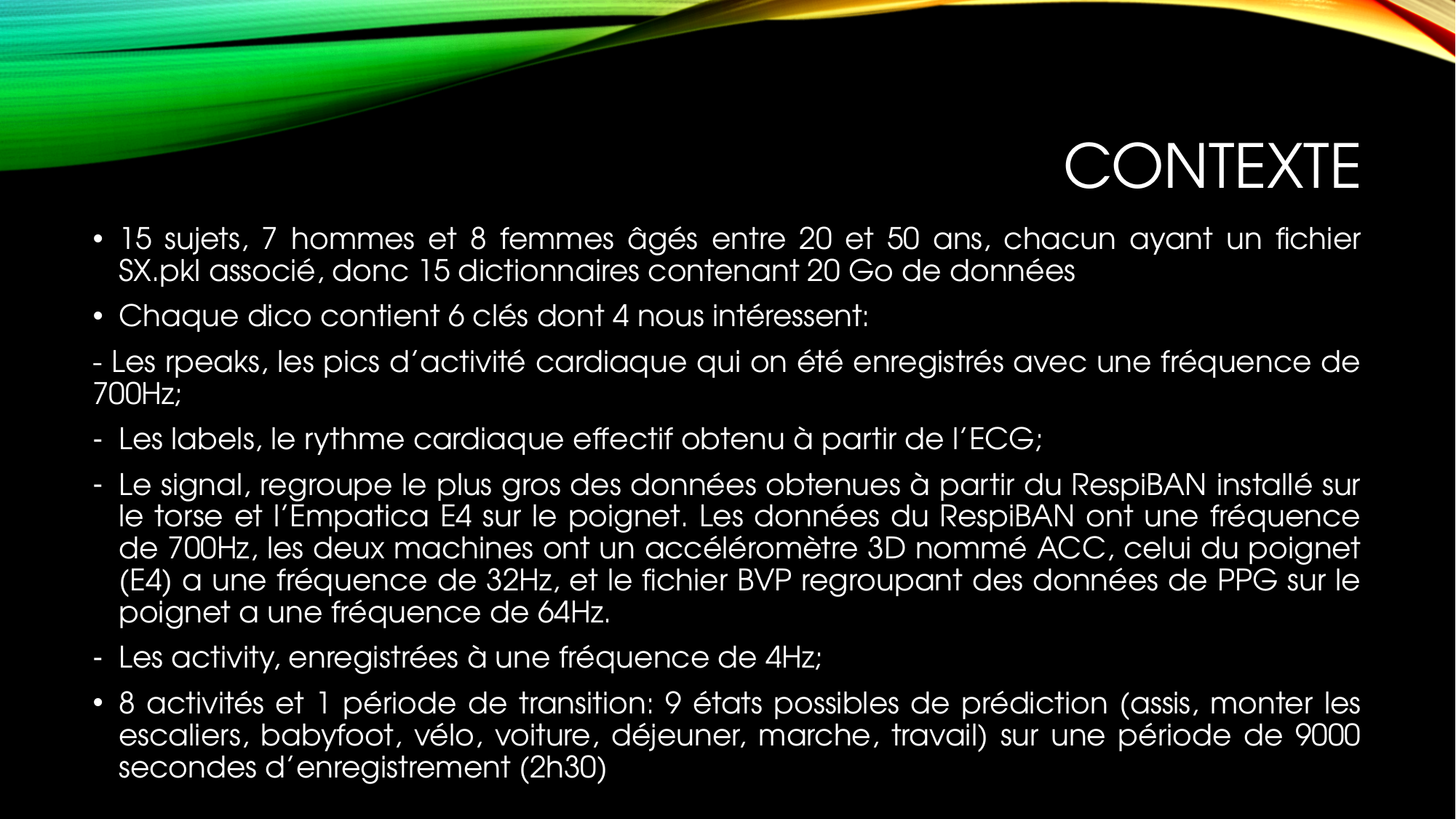

# contexte
15 sujets, 7 hommes et 8 femmes âgés entre 20 et 50 ans, chacun ayant un fichier SX.pkl associé, donc 15 dictionnaires contenant 20 Go de données
Chaque dico contient 6 clés dont 4 nous intéressent:
- Les rpeaks, les pics d’activité cardiaque qui on été enregistrés avec une fréquence de 700Hz;
Les labels, le rythme cardiaque effectif obtenu à partir de l’ECG;
Le signal, regroupe le plus gros des données obtenues à partir du RespiBAN installé sur le torse et l’Empatica E4 sur le poignet. Les données du RespiBAN ont une fréquence de 700Hz, les deux machines ont un accéléromètre 3D nommé ACC, celui du poignet (E4) a une fréquence de 32Hz, et le fichier BVP regroupant des données de PPG sur le poignet a une fréquence de 64Hz.
Les activity, enregistrées à une fréquence de 4Hz;
8 activités et 1 période de transition: 9 états possibles de prédiction (assis, monter les escaliers, babyfoot, vélo, voiture, déjeuner, marche, travail) sur une période de 9000 secondes d’enregistrement (2h30)